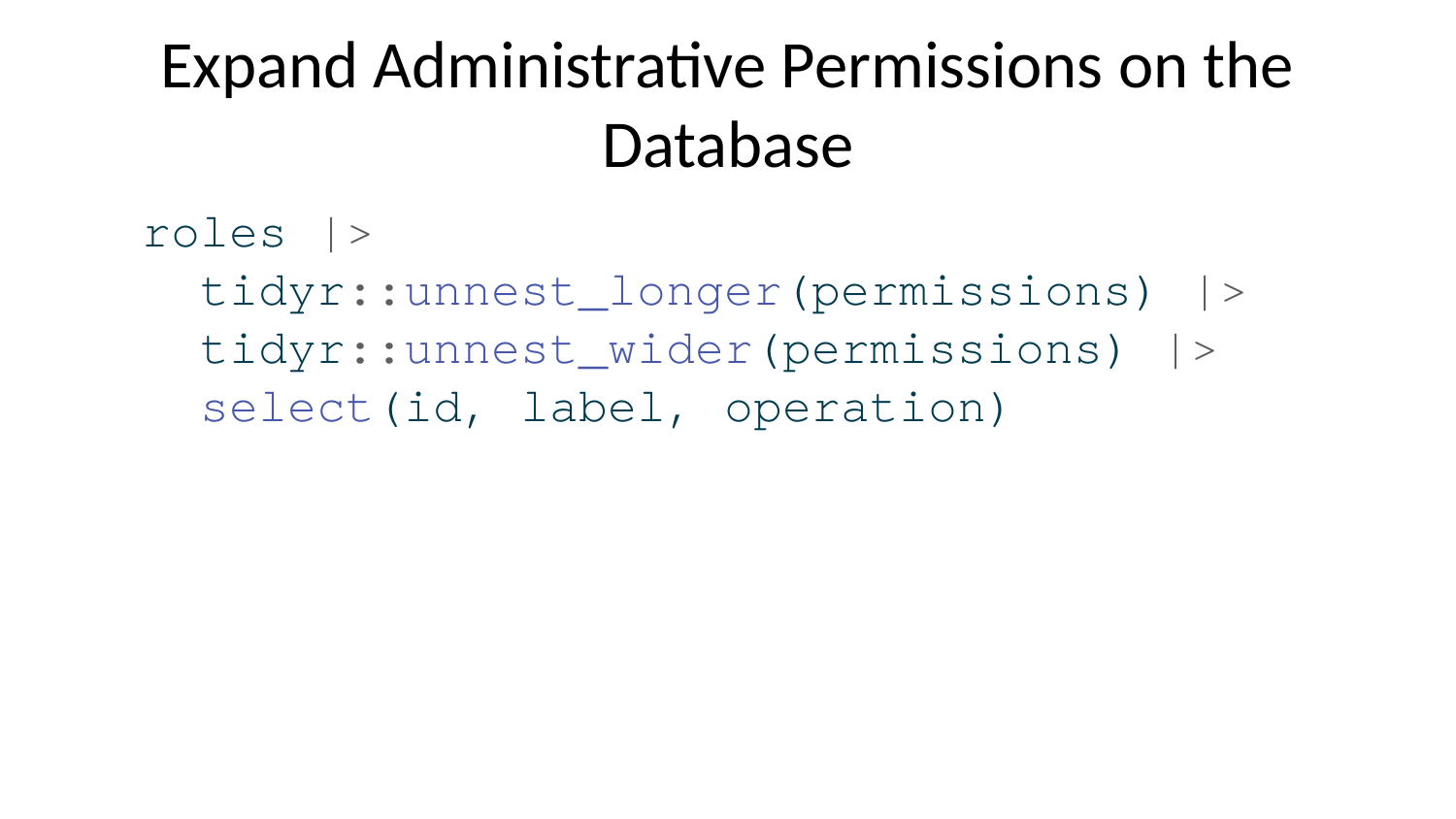

# Expand Administrative Permissions on the Database
roles |>
  tidyr::unnest_longer(permissions) |>
  tidyr::unnest_wider(permissions) |>
  select(id, label, operation)